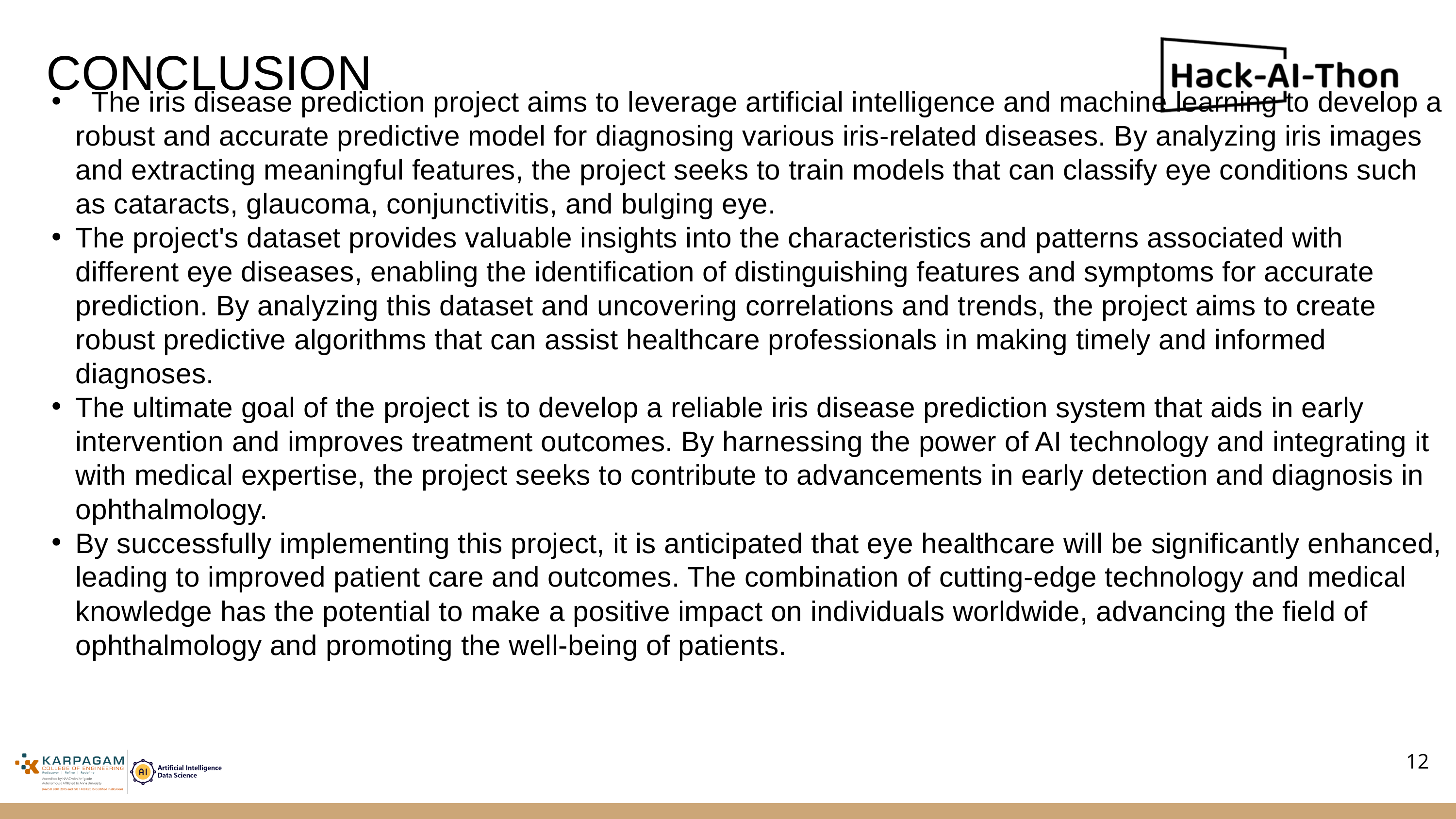

CONCLUSION
  The iris disease prediction project aims to leverage artificial intelligence and machine learning to develop a robust and accurate predictive model for diagnosing various iris-related diseases. By analyzing iris images and extracting meaningful features, the project seeks to train models that can classify eye conditions such as cataracts, glaucoma, conjunctivitis, and bulging eye.
The project's dataset provides valuable insights into the characteristics and patterns associated with different eye diseases, enabling the identification of distinguishing features and symptoms for accurate prediction. By analyzing this dataset and uncovering correlations and trends, the project aims to create robust predictive algorithms that can assist healthcare professionals in making timely and informed diagnoses.
The ultimate goal of the project is to develop a reliable iris disease prediction system that aids in early intervention and improves treatment outcomes. By harnessing the power of AI technology and integrating it with medical expertise, the project seeks to contribute to advancements in early detection and diagnosis in ophthalmology.
By successfully implementing this project, it is anticipated that eye healthcare will be significantly enhanced, leading to improved patient care and outcomes. The combination of cutting-edge technology and medical knowledge has the potential to make a positive impact on individuals worldwide, advancing the field of ophthalmology and promoting the well-being of patients.

12